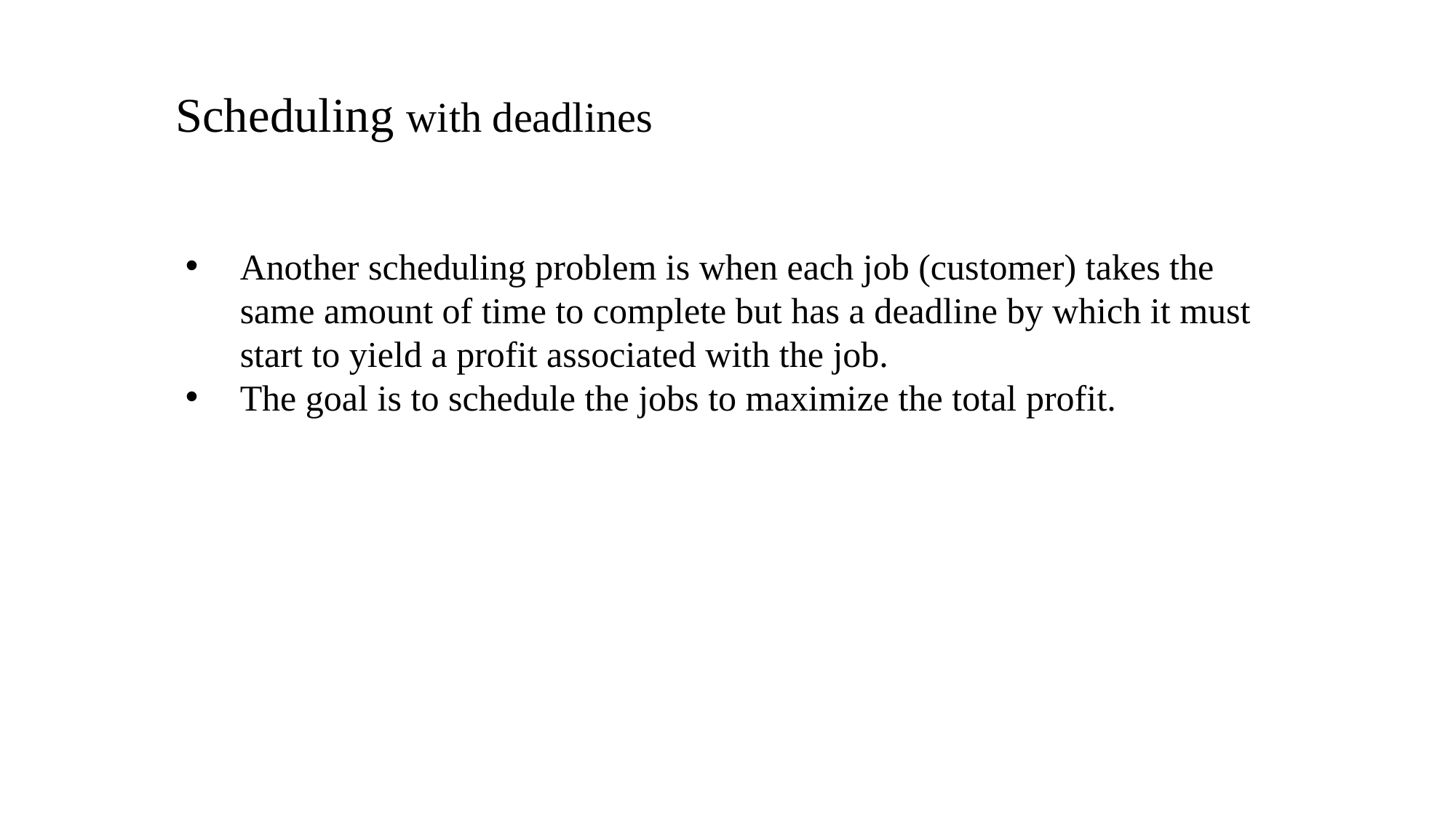

Scheduling with deadlines
Another scheduling problem is when each job (customer) takes the same amount of time to complete but has a deadline by which it must start to yield a profit associated with the job.
The goal is to schedule the jobs to maximize the total profit.